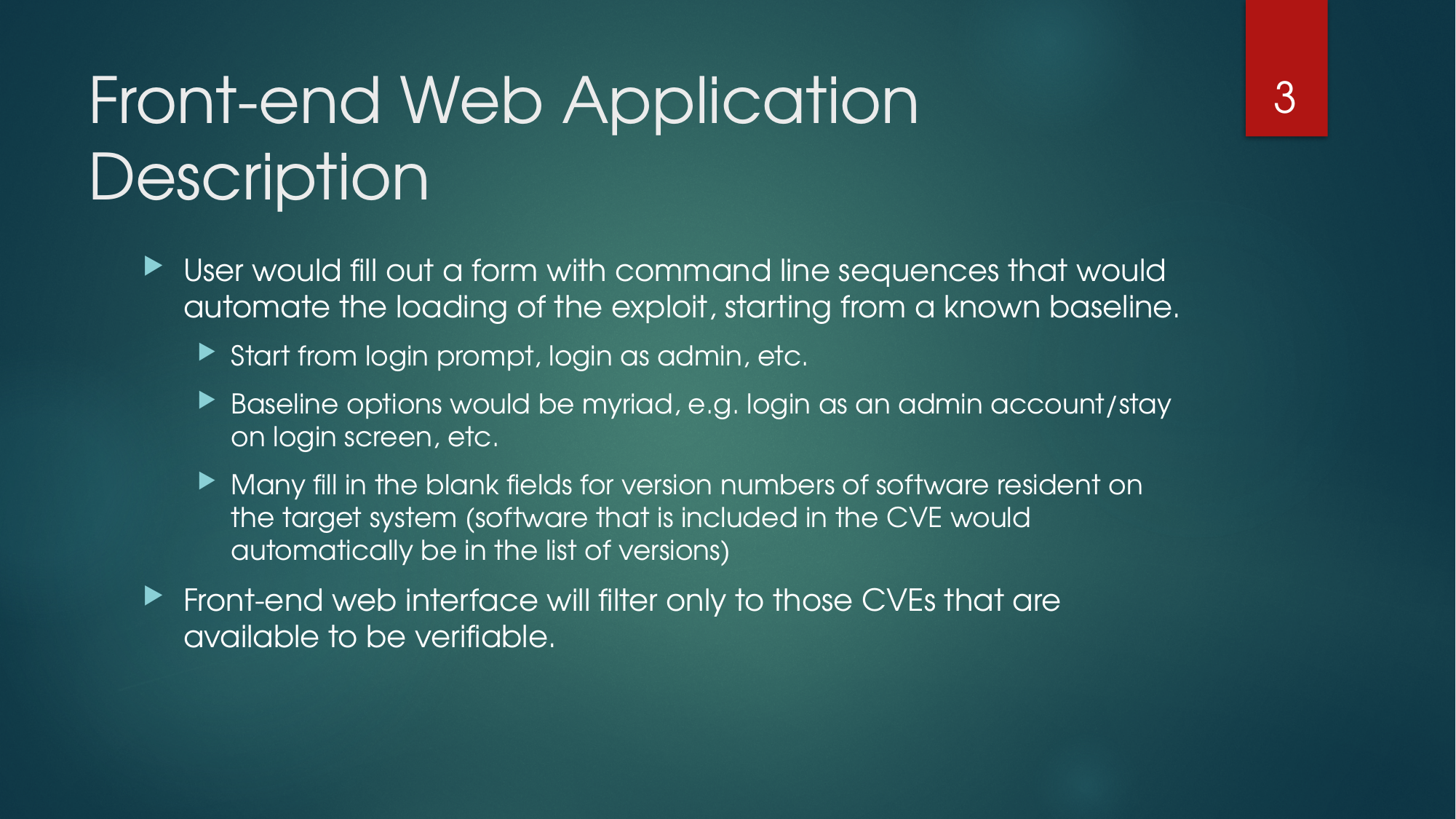

3
# Front-end Web Application Description
User would fill out a form with command line sequences that would automate the loading of the exploit, starting from a known baseline.
Start from login prompt, login as admin, etc.
Baseline options would be myriad, e.g. login as an admin account/stay on login screen, etc.
Many fill in the blank fields for version numbers of software resident on the target system (software that is included in the CVE would automatically be in the list of versions)
Front-end web interface will filter only to those CVEs that are available to be verifiable.